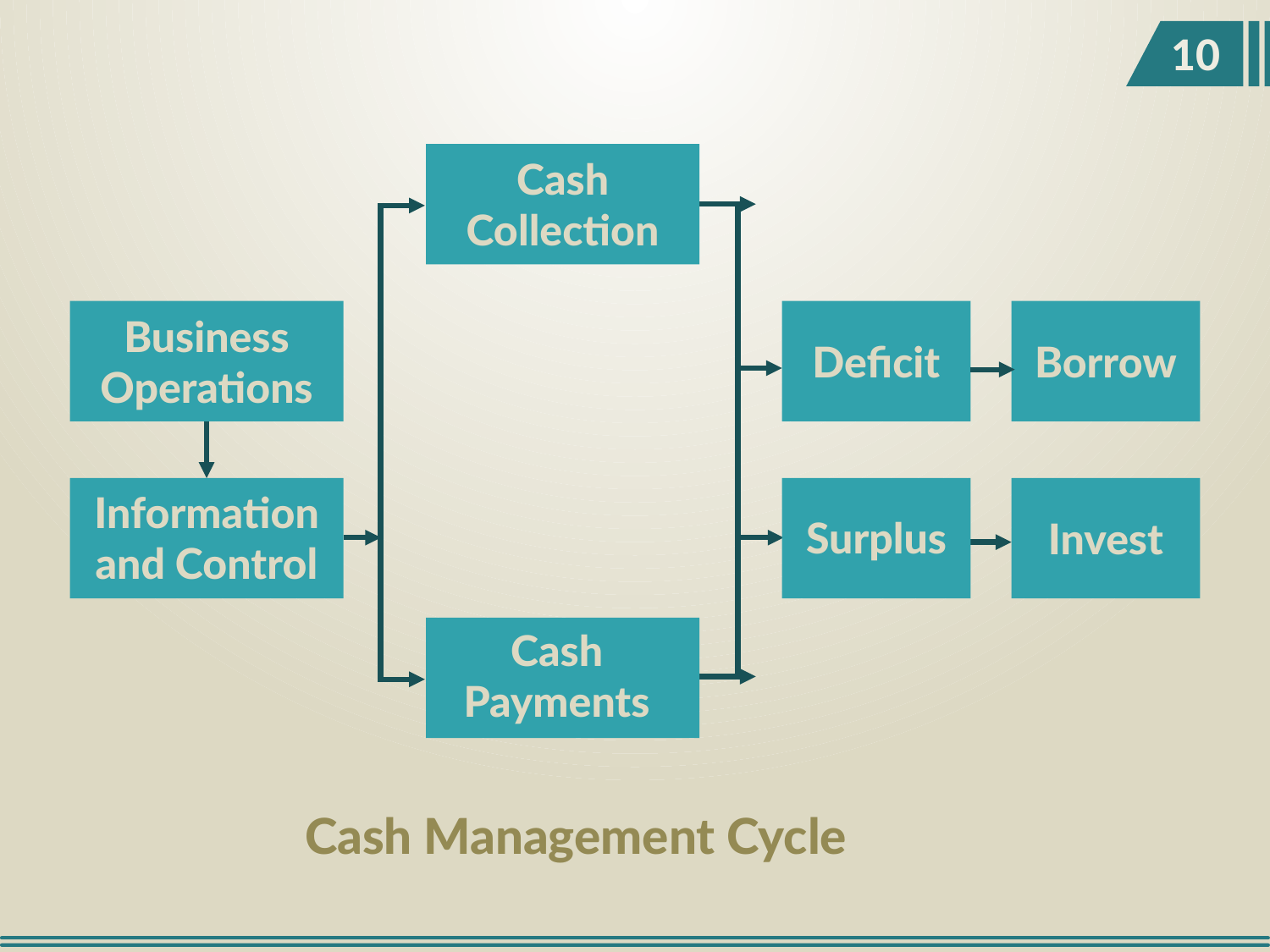

10

Cash Collection

Business Operations
Deficit
Borrow

Information and Control
Surplus
Invest

Cash Payments
Cash Management Cycle